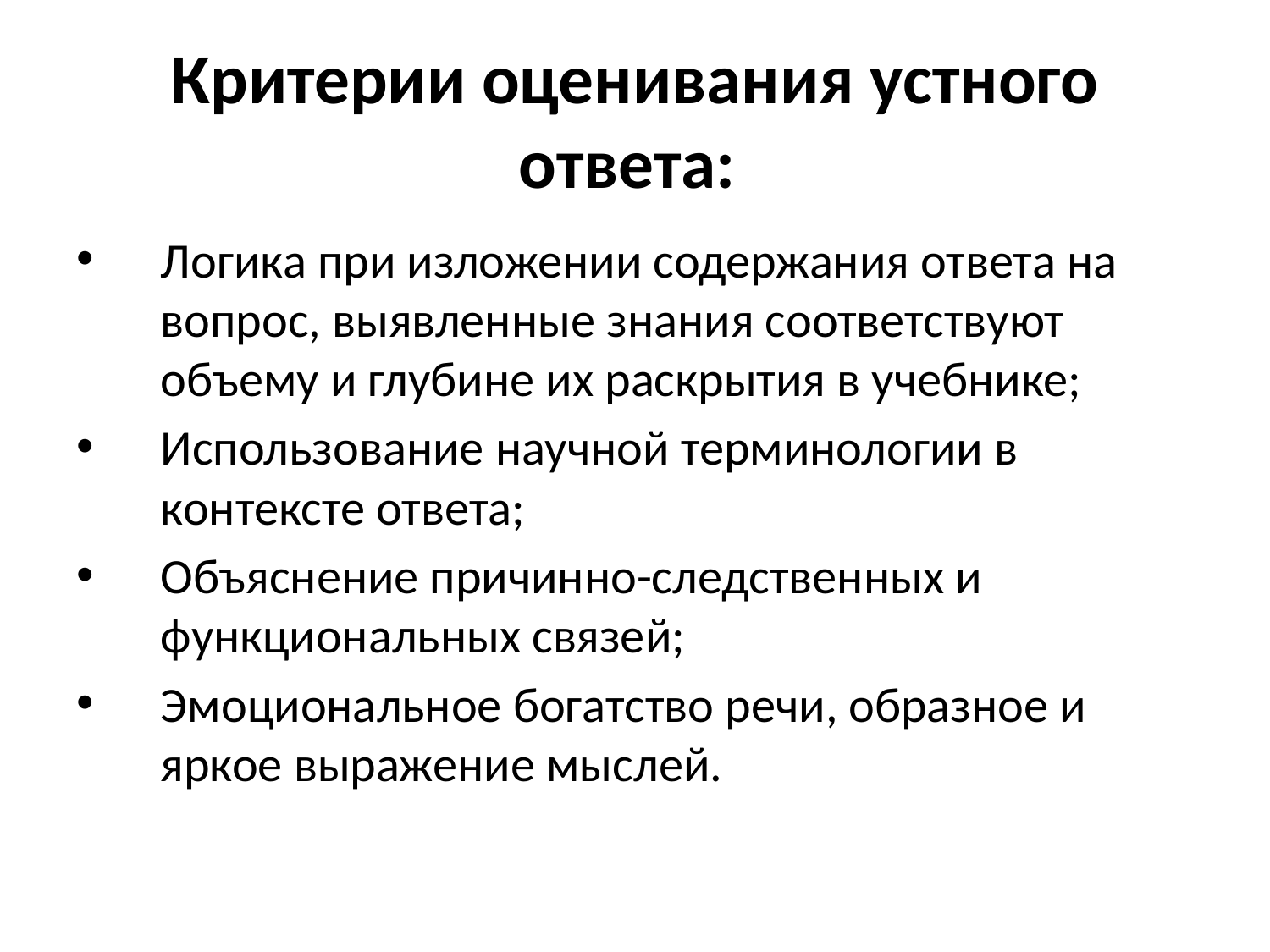

# Критерии оценивания устного ответа:
Логика при изложении содержания ответа на вопрос, выявленные знания соответствуют объему и глубине их раскрытия в учебнике;
Использование научной терминологии в контексте ответа;
Объяснение причинно-следственных и функциональных связей;
Эмоциональное богатство речи, образное и яркое выражение мыслей.